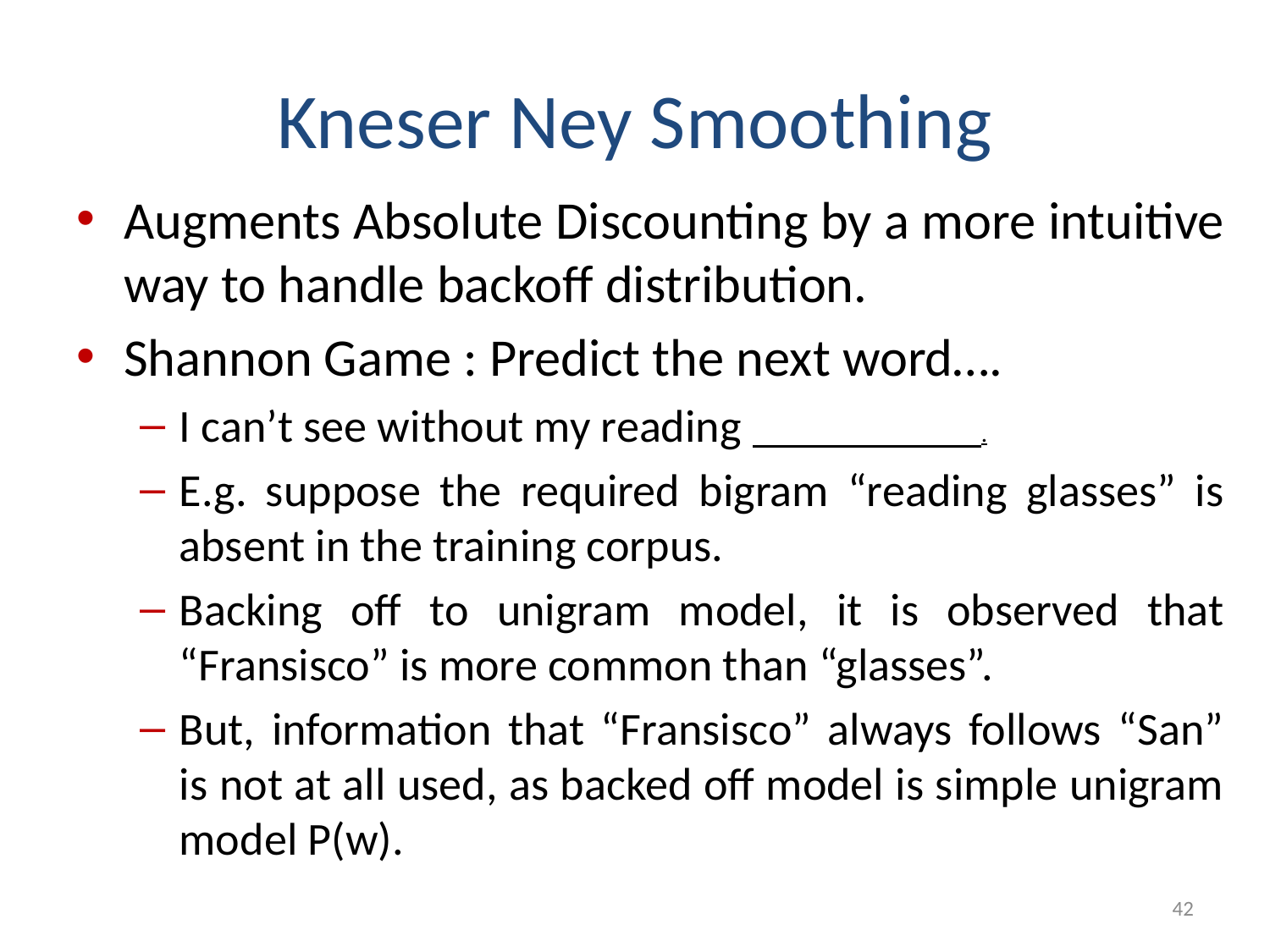

# Kneser Ney Smoothing
Augments Absolute Discounting by a more intuitive way to handle backoff distribution.
Shannon Game : Predict the next word….
I can’t see without my reading                       .
E.g. suppose the required bigram “reading glasses” is absent in the training corpus.
Backing off to unigram model, it is observed that “Fransisco” is more common than “glasses”.
But, information that “Fransisco” always follows “San” is not at all used, as backed off model is simple unigram model P(w).
42